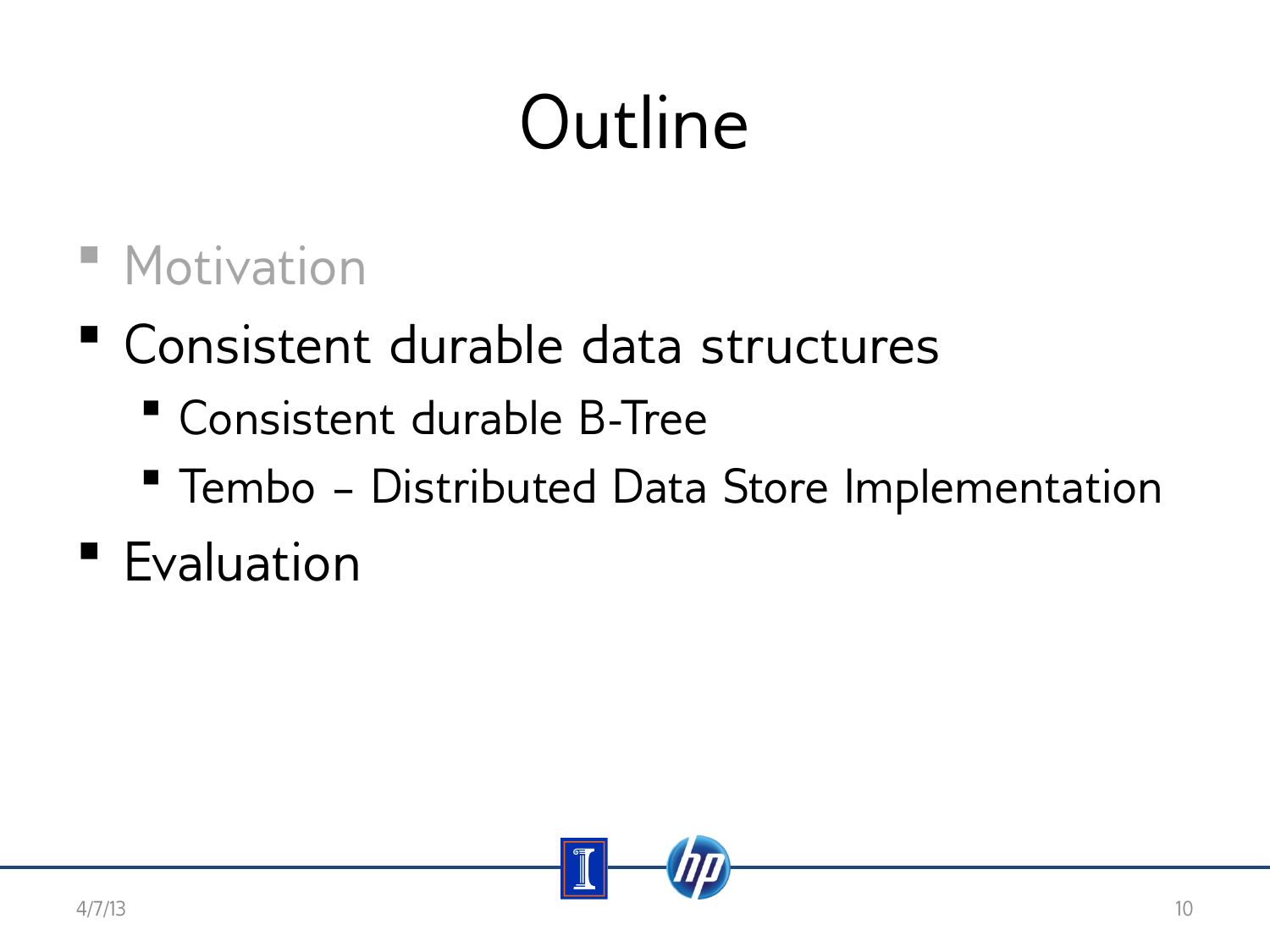

# Outline
Motivation
Consistent durable data structures
Consistent durable B-Tree
Tembo – Distributed Data Store Implementation
Evaluation
4/7/13
10